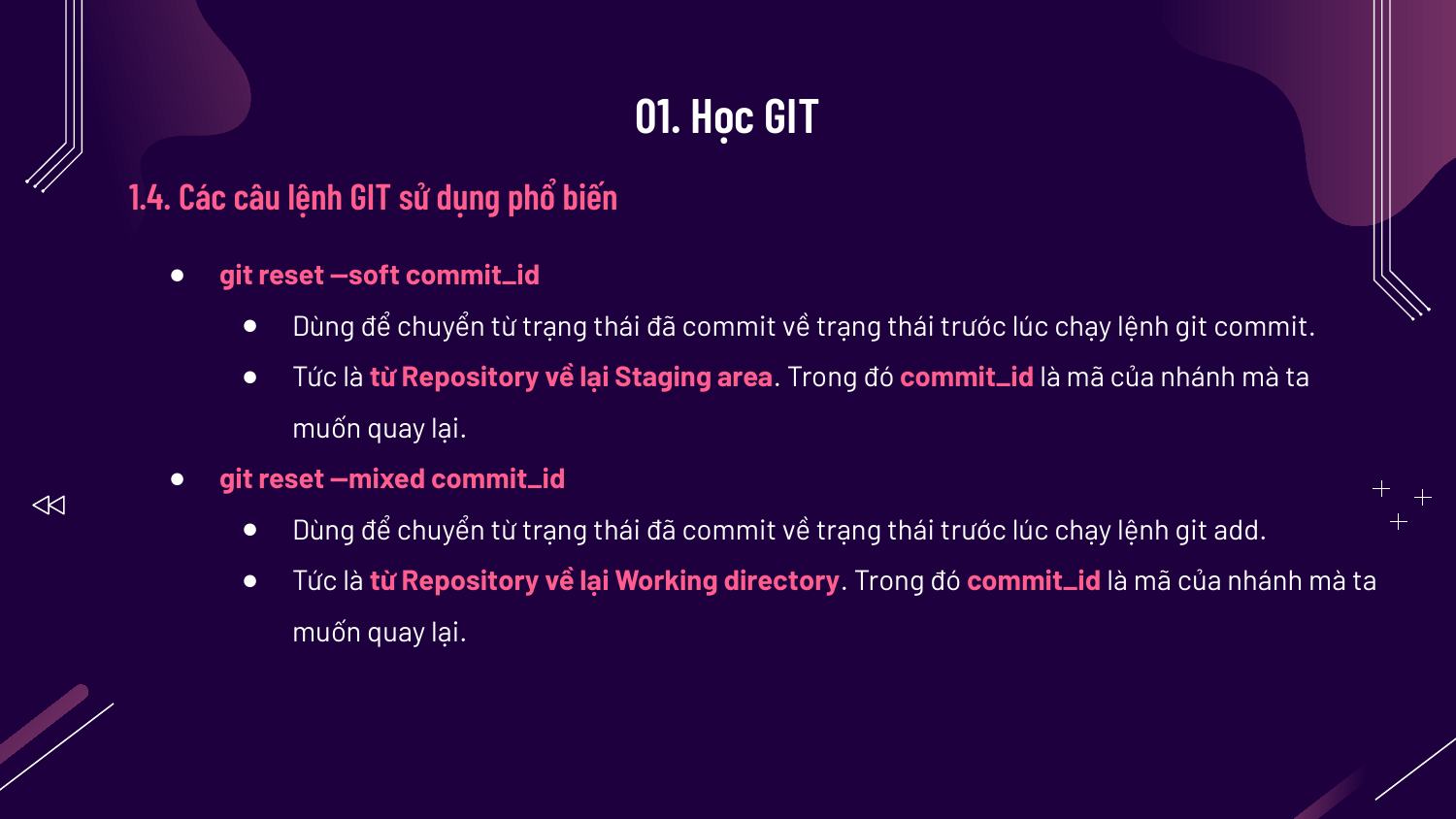

# 01. Học GIT
1.4. Các câu lệnh GIT sử dụng phổ biến
git reset --soft commit_id
Dùng để chuyển từ trạng thái đã commit về trạng thái trước lúc chạy lệnh git commit.
Tức là từ Repository về lại Staging area. Trong đó commit_id là mã của nhánh mà ta muốn quay lại.
git reset --mixed commit_id
Dùng để chuyển từ trạng thái đã commit về trạng thái trước lúc chạy lệnh git add.
Tức là từ Repository về lại Working directory. Trong đó commit_id là mã của nhánh mà ta muốn quay lại.